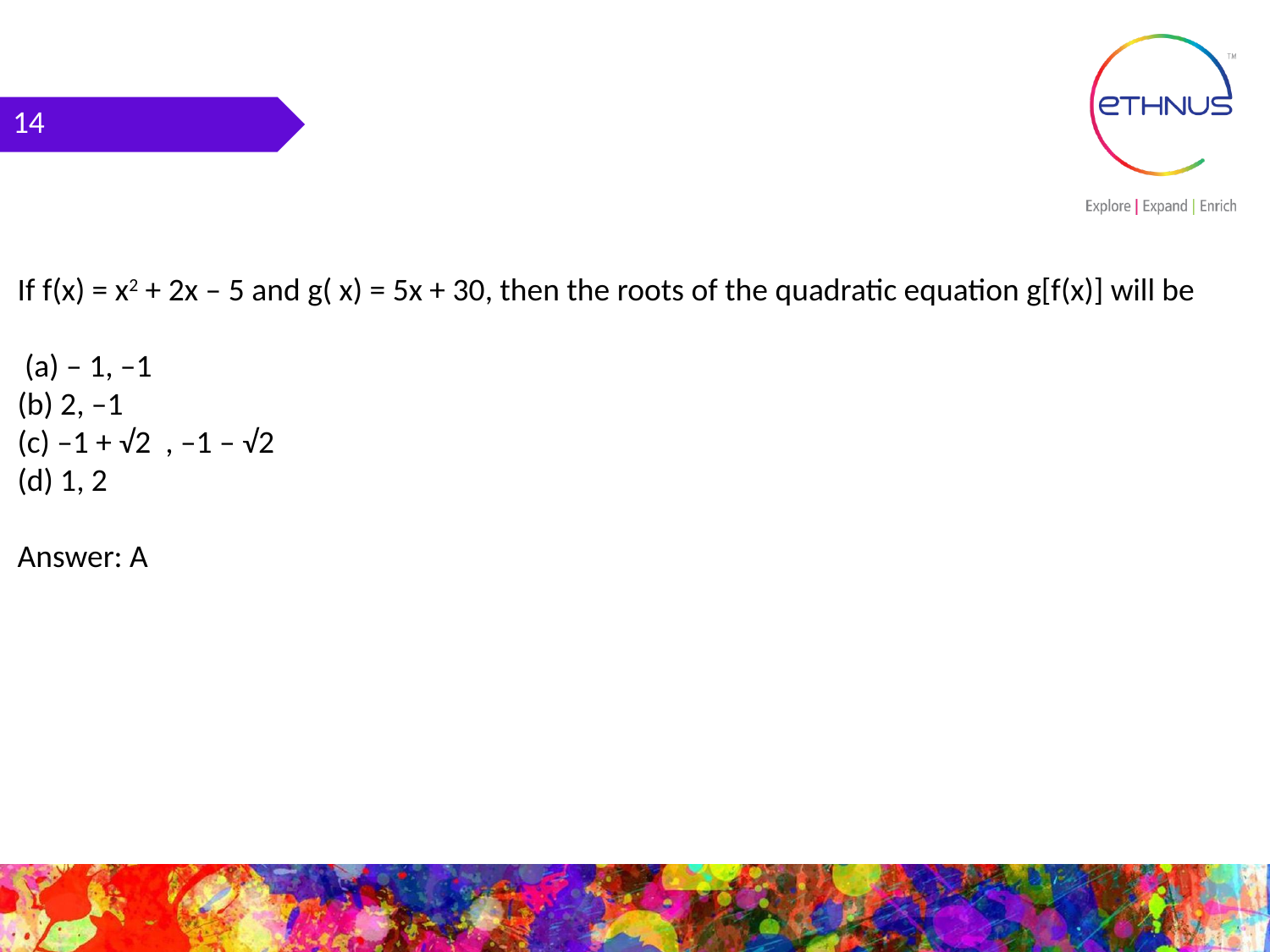

14
If f(x) = x2 + 2x – 5 and g( x) = 5x + 30, then the roots of the quadratic equation g[f(x)] will be

 (a) – 1, –1
(b) 2, –1
(c) –1 + √2  , –1 – √2
(d) 1, 2

Answer: A